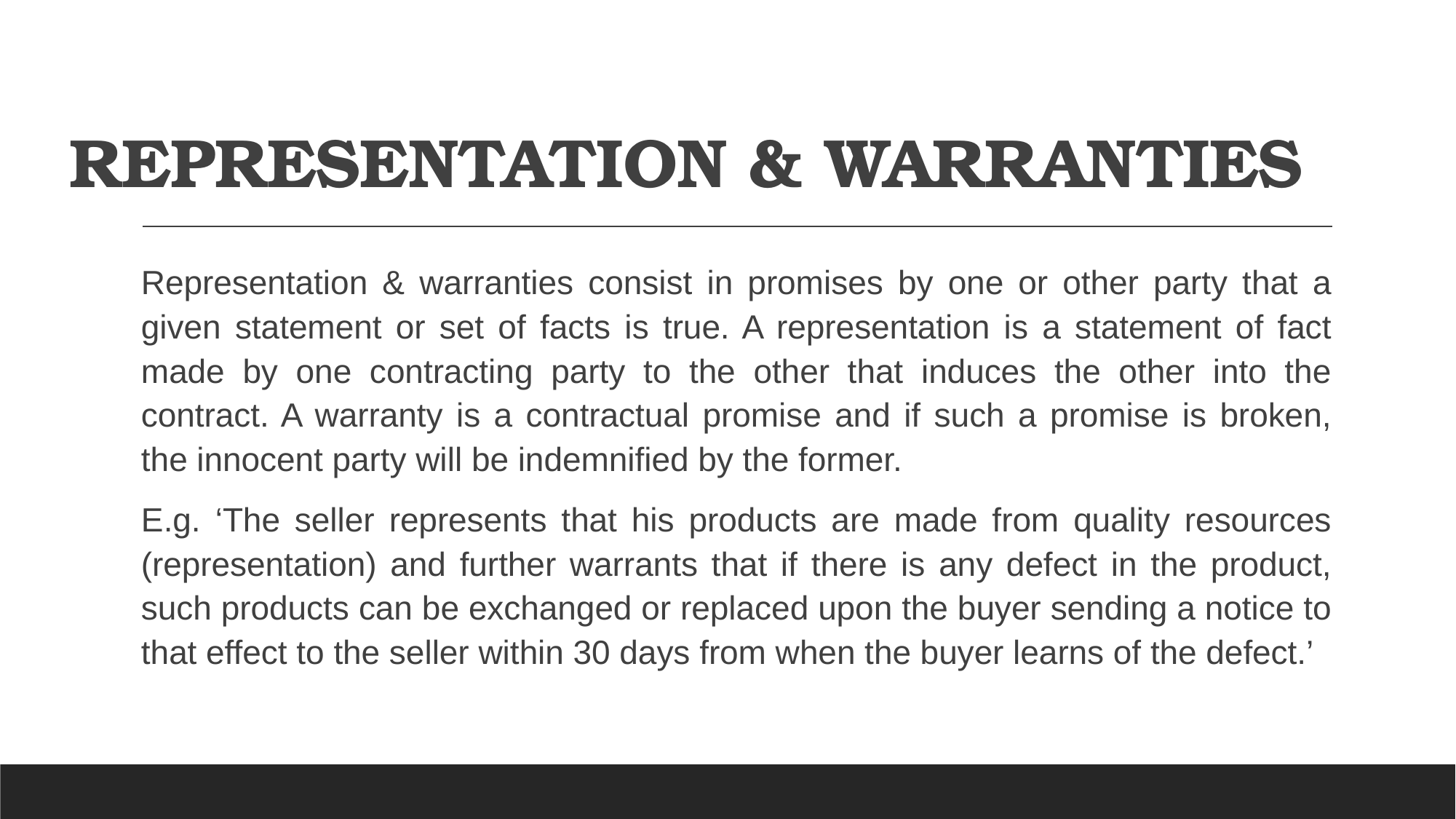

# REPRESENTATION & WARRANTIES
Representation & warranties consist in promises by one or other party that a given statement or set of facts is true. A representation is a statement of fact made by one contracting party to the other that induces the other into the contract. A warranty is a contractual promise and if such a promise is broken, the innocent party will be indemnified by the former.
E.g. ‘The seller represents that his products are made from quality resources (representation) and further warrants that if there is any defect in the product, such products can be exchanged or replaced upon the buyer sending a notice to that effect to the seller within 30 days from when the buyer learns of the defect.’